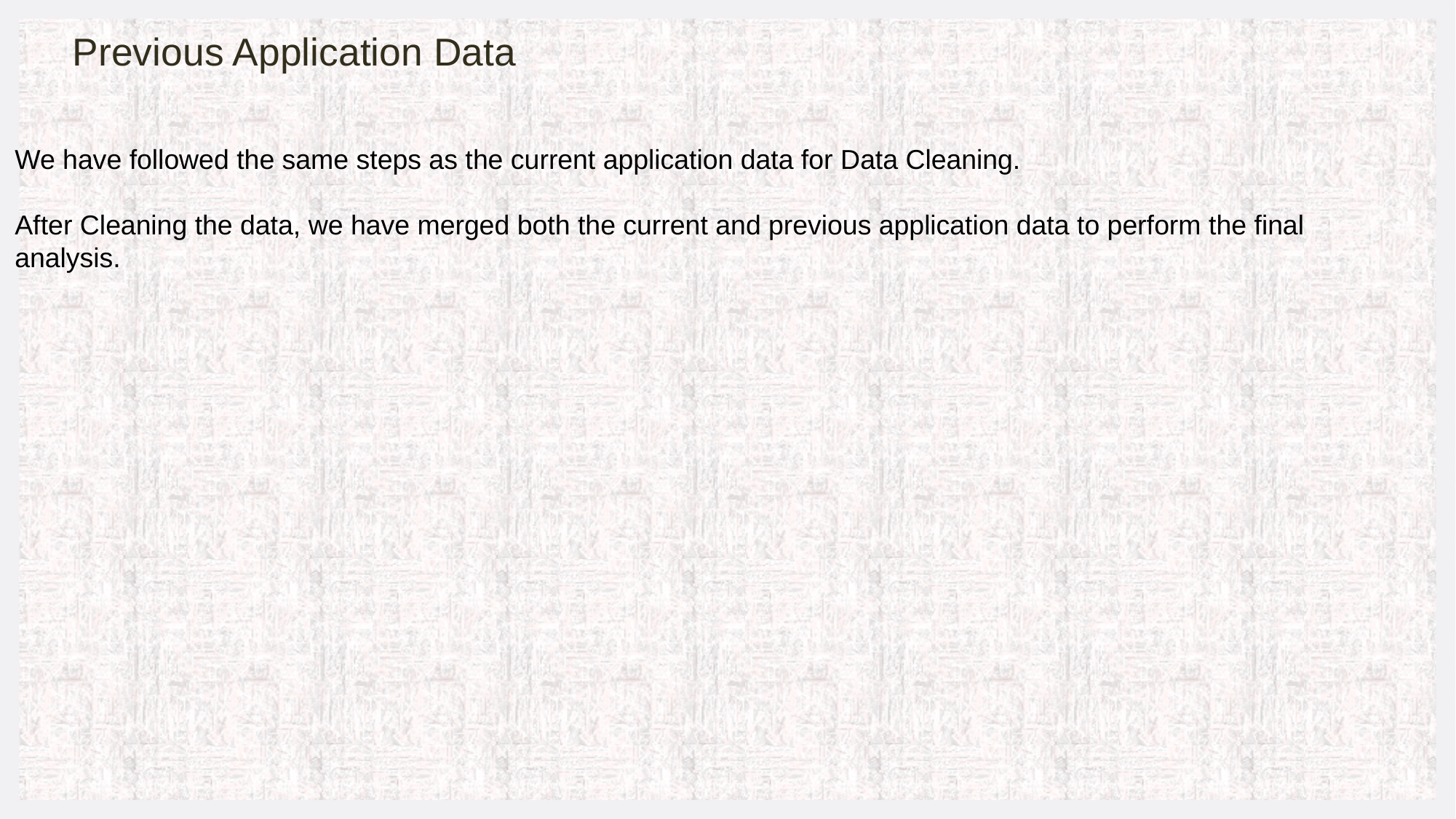

# Previous Application Data
We have followed the same steps as the current application data for Data Cleaning.

After Cleaning the data, we have merged both the current and previous application data to perform the final
analysis.